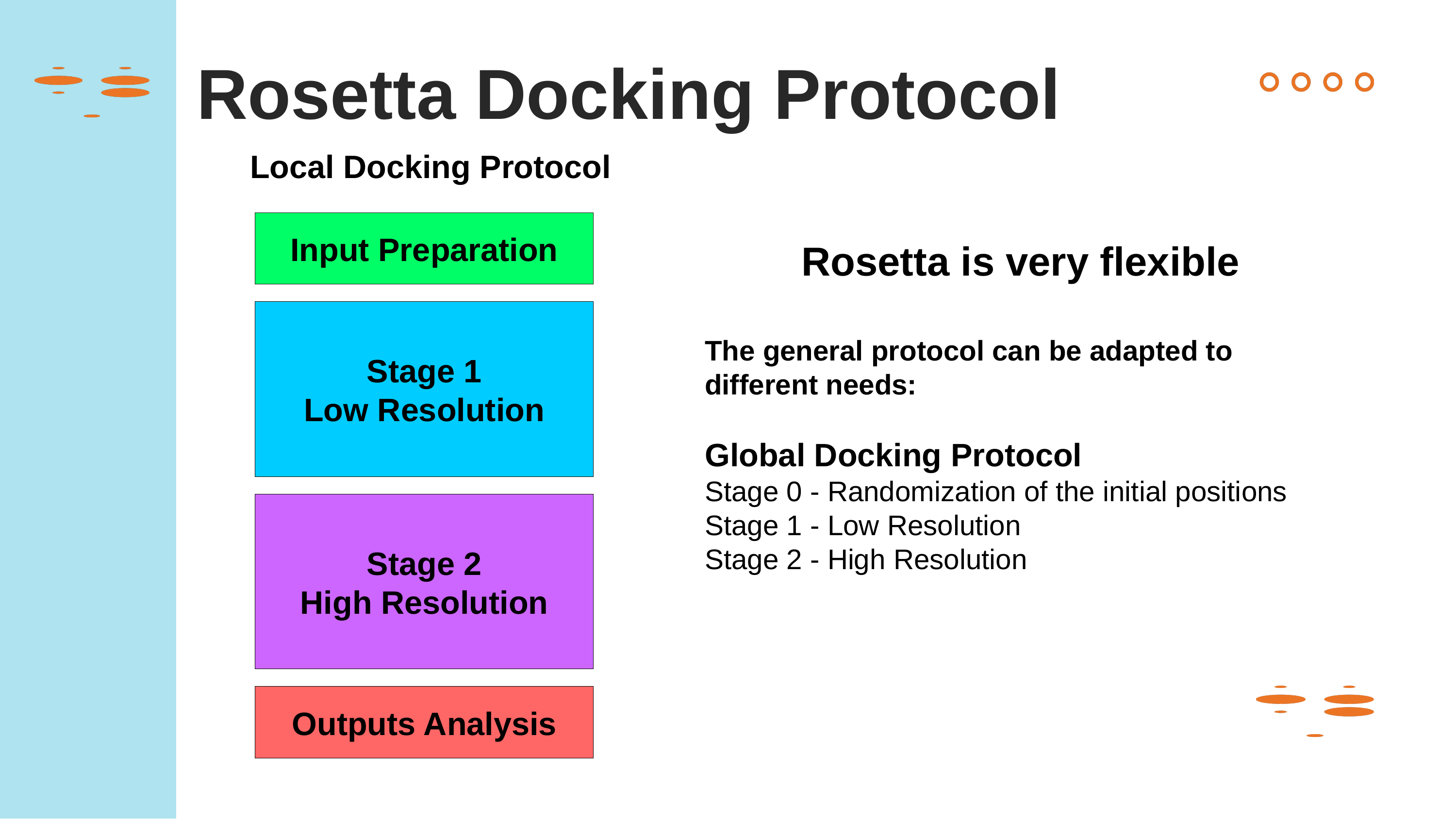

Rosetta Docking Protocol

Local Docking Protocol
Input Preparation
Stage 1
Low Resolution
Stage 2
High Resolution
Outputs Analysis
Rosetta is very flexible

The general protocol can be adapted to different needs:

Global Docking Protocol
Stage 0 - Randomization of the initial positions
Stage 1 - Low Resolution
Stage 2 - High Resolution